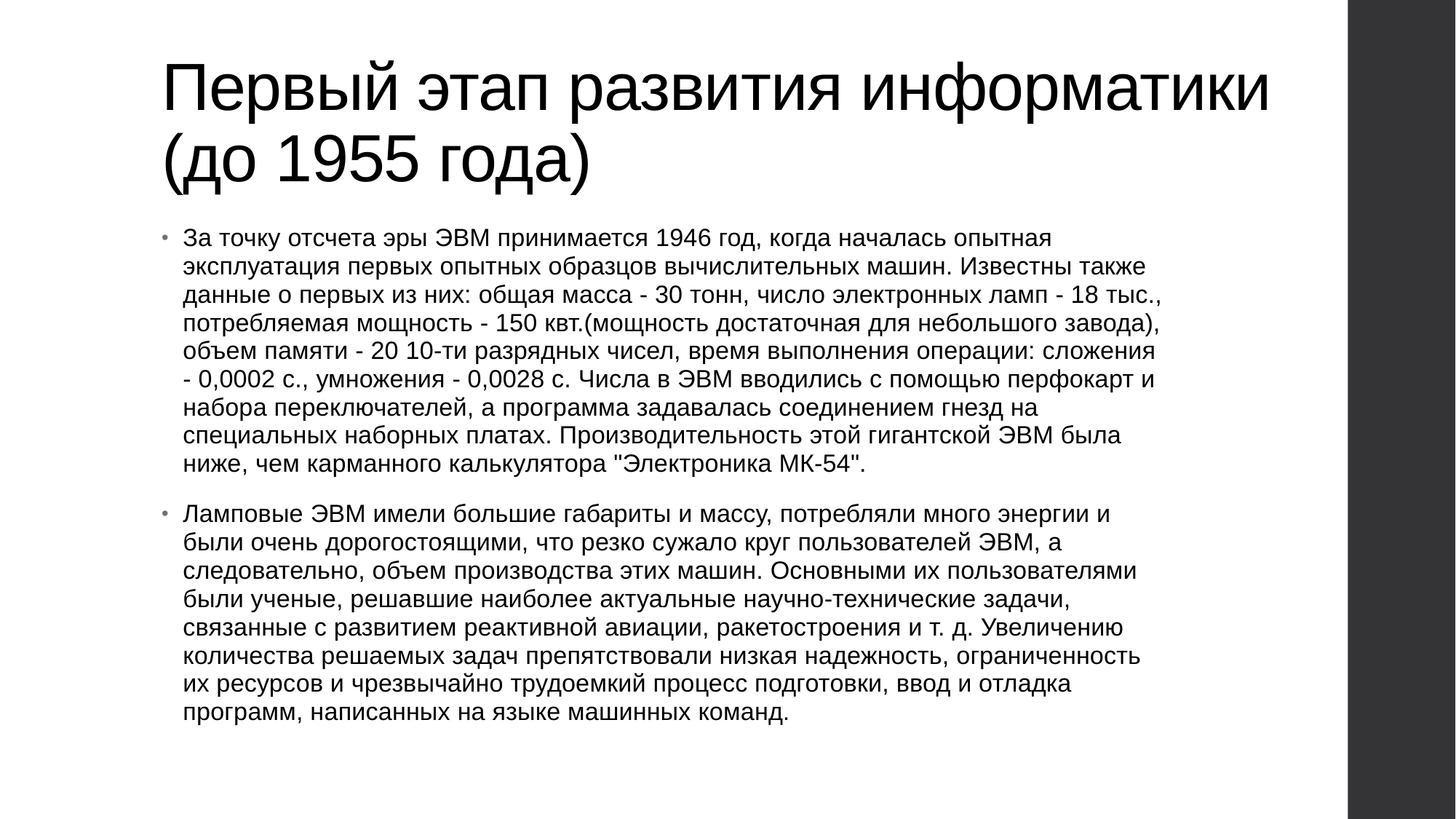

# Первый этап развития информатики (до 1955 года)
За точку отсчета эры ЭВМ принимается 1946 год, когда началась опытная эксплуатация первых опытных образцов вычислительных машин. Известны также данные о первых из них: общая масса - 30 тонн, число электронных ламп - 18 тыс., потребляемая мощность - 150 квт.(мощность достаточная для небольшого завода), объем памяти - 20 10-ти разрядных чисел, время выполнения операции: сложения - 0,0002 с., умножения - 0,0028 с. Числа в ЭВМ вводились с помощью перфокарт и набора переключателей, а программа задавалась соединением гнезд на специальных наборных платах. Производительность этой гигантской ЭВМ была ниже, чем карманного калькулятора "Электроника МК-54".
Ламповые ЭВМ имели большие габариты и массу, потребляли много энергии и были очень дорогостоящими, что резко сужало круг пользователей ЭВМ, а следовательно, объем производства этих машин. Основными их пользователями были ученые, решавшие наиболее актуальные научно-технические задачи, связанные с развитием реактивной авиации, ракетостроения и т. д. Увеличению количества решаемых задач препятствовали низкая надежность, ограниченность их ресурсов и чрезвычайно трудоемкий процесс подготовки, ввод и отладка программ, написанных на языке машинных команд.